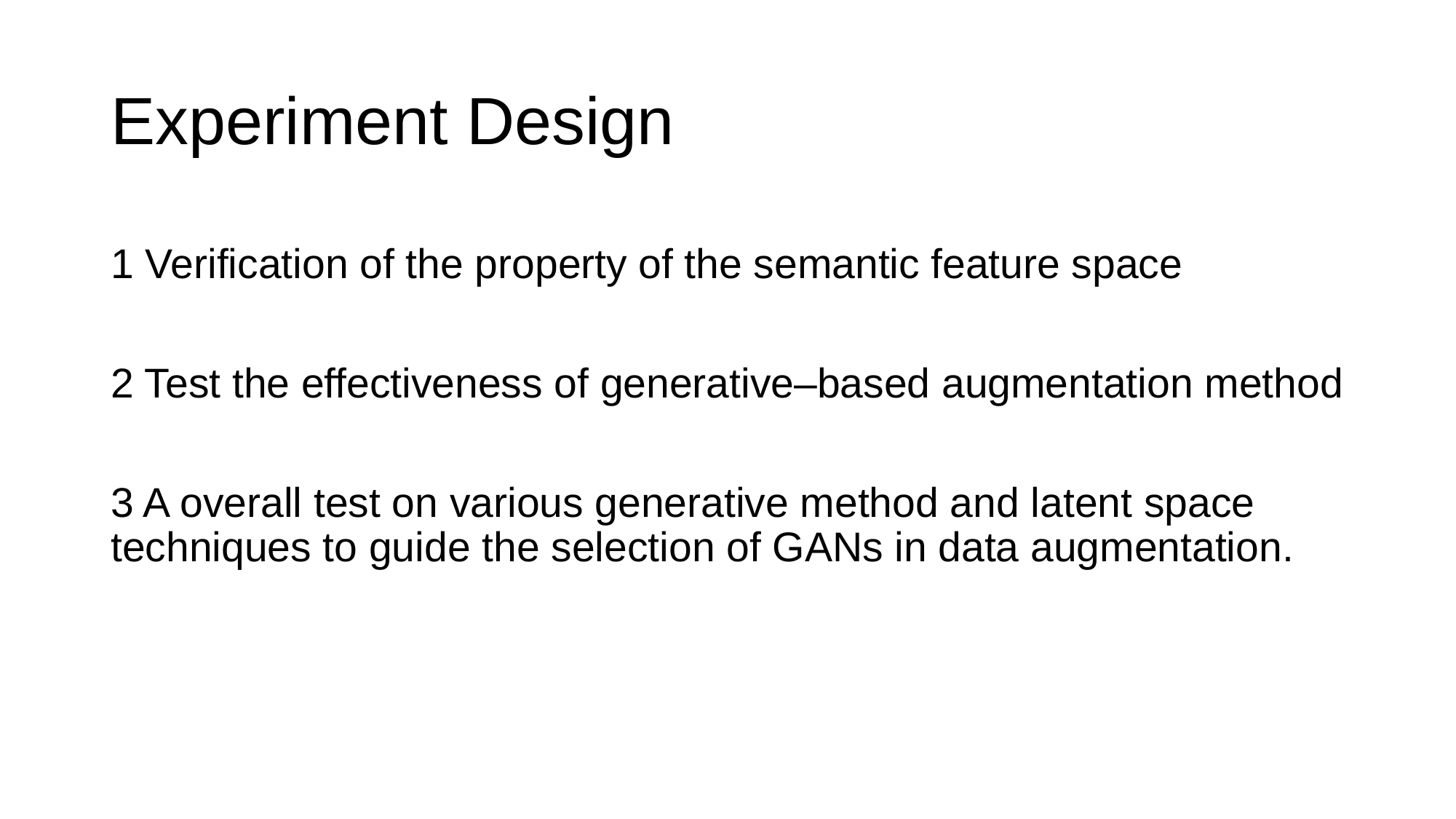

# Experiment Design
1 Verification of the property of the semantic feature space

2 Test the effectiveness of generative–based augmentation method

3 A overall test on various generative method and latent space techniques to guide the selection of GANs in data augmentation.